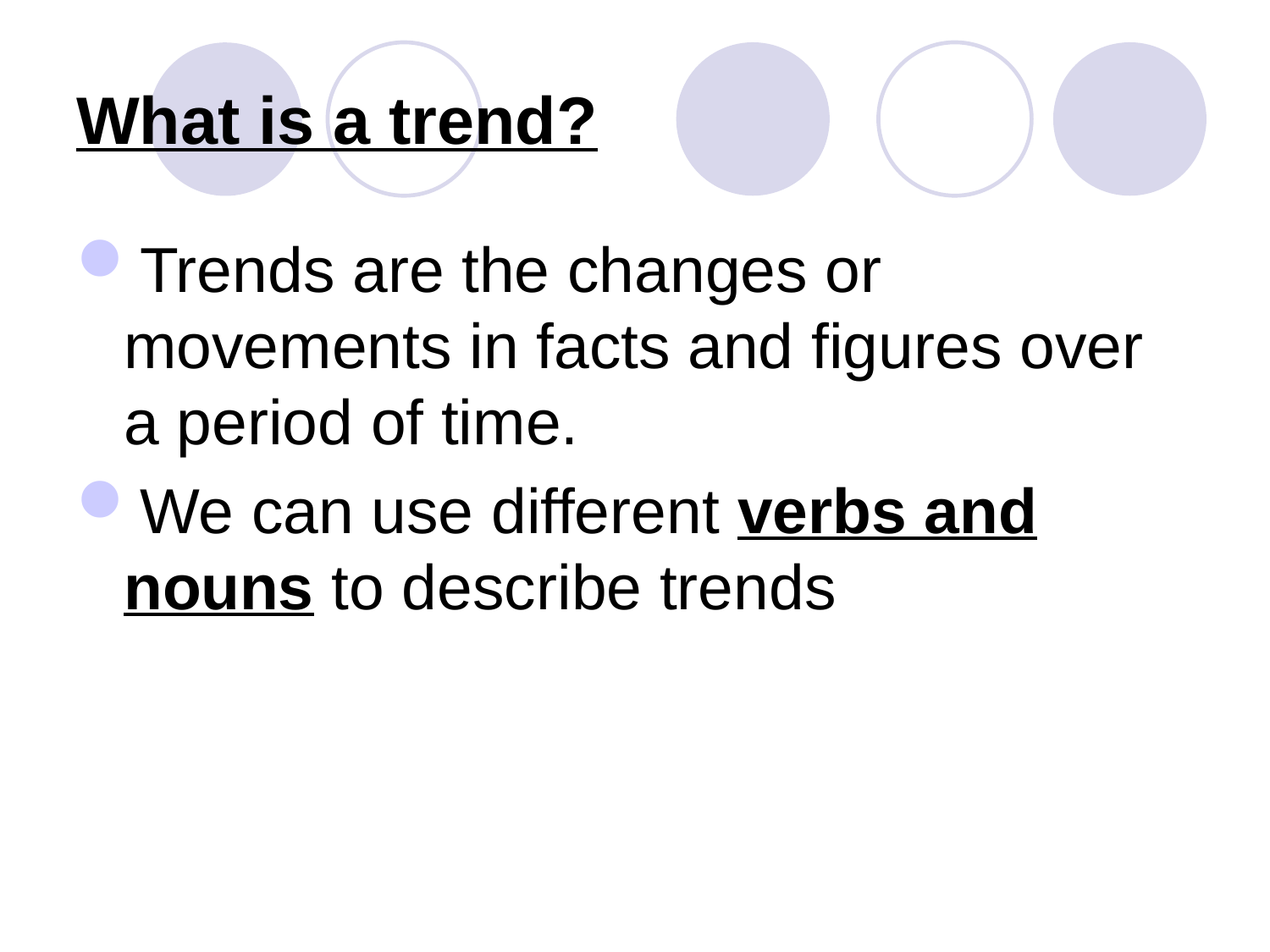

# What is a trend?
Trends are the changes or movements in facts and figures over a period of time.
We can use different verbs and nouns to describe trends